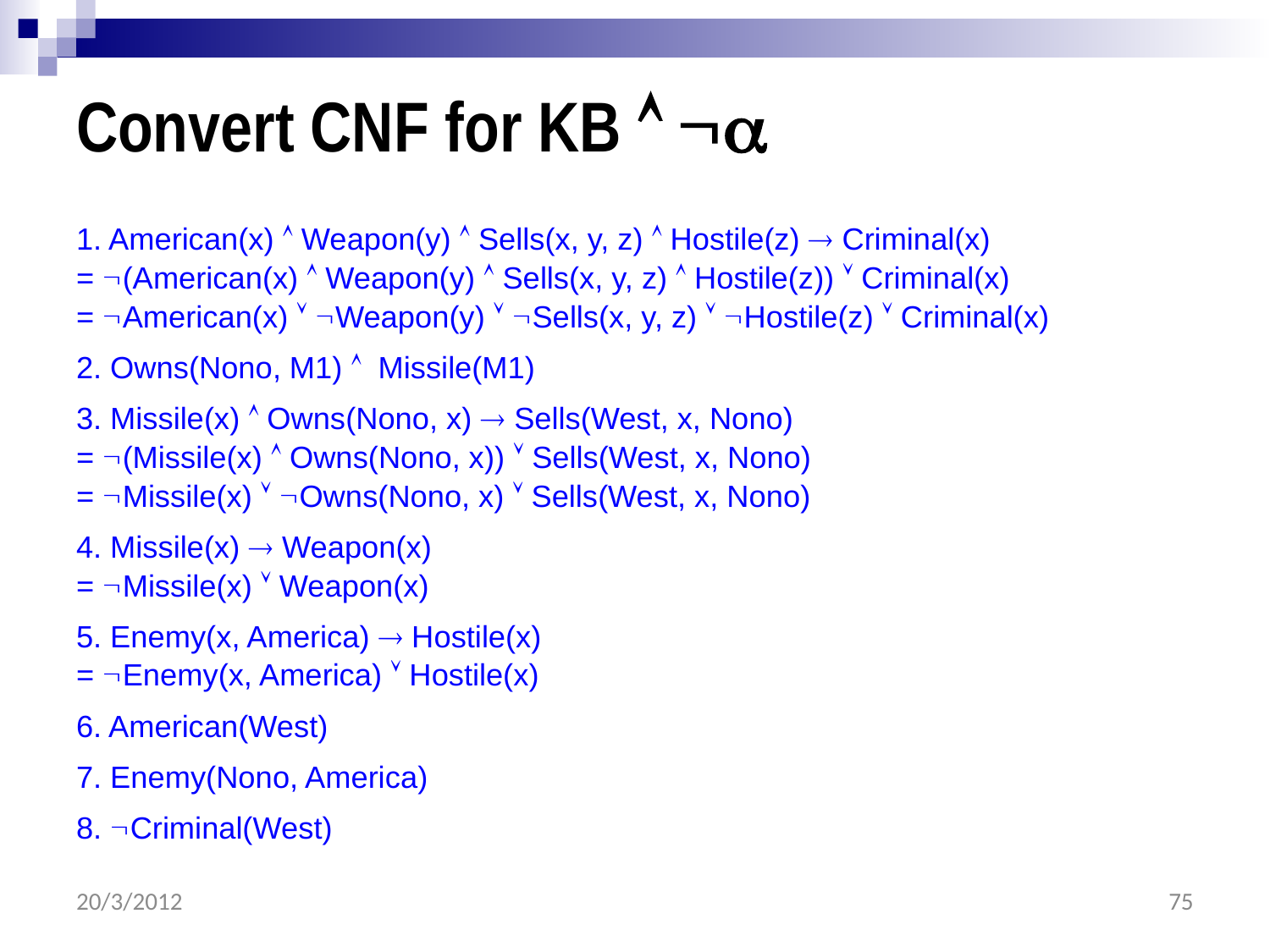

# Convert CNF for KB ∧ ¬α
1. American(x) ∧ Weapon(y) ∧ Sells(x, y, z) ∧ Hostile(z) → Criminal(x)
= ¬(American(x) ∧ Weapon(y) ∧ Sells(x, y, z) ∧ Hostile(z)) ∨ Criminal(x)
= ¬American(x) ∨ ¬Weapon(y) ∨ ¬Sells(x, y, z) ∨ ¬Hostile(z) ∨ Criminal(x)
2. Owns(Nono, M1) ∧  Missile(M1)
3. Missile(x) ∧ Owns(Nono, x) → Sells(West, x, Nono)
= ¬(Missile(x) ∧ Owns(Nono, x)) ∨ Sells(West, x, Nono)
= ¬Missile(x) ∨ ¬Owns(Nono, x) ∨ Sells(West, x, Nono)
4. Missile(x) → Weapon(x)
= ¬Missile(x) ∨ Weapon(x)
5. Enemy(x, America) → Hostile(x)
= ¬Enemy(x, America) ∨ Hostile(x)
6. American(West)
7. Enemy(Nono, America)
8. ¬Criminal(West)
20/3/2012
75